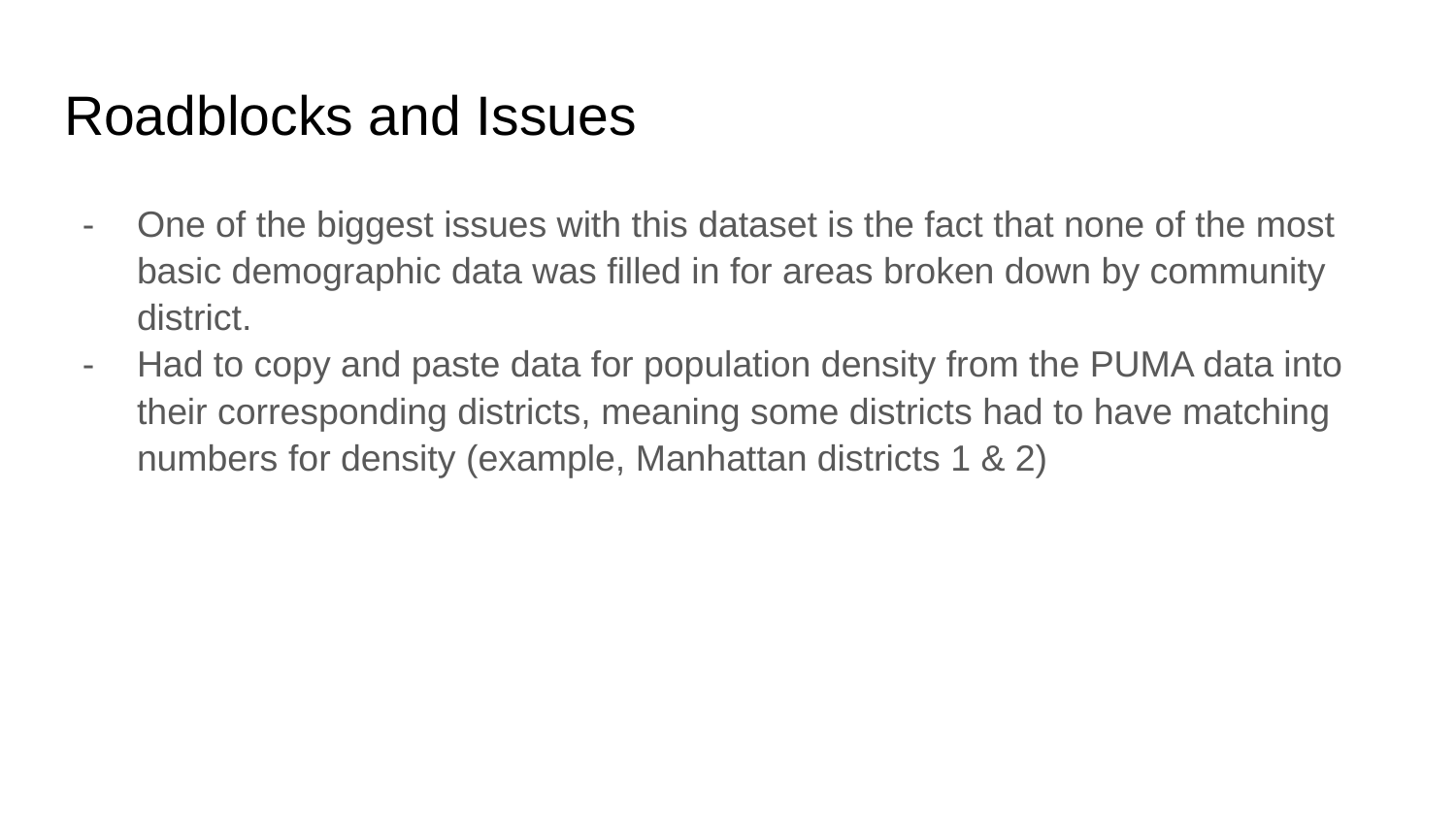

# Roadblocks and Issues
One of the biggest issues with this dataset is the fact that none of the most basic demographic data was filled in for areas broken down by community district.
Had to copy and paste data for population density from the PUMA data into their corresponding districts, meaning some districts had to have matching numbers for density (example, Manhattan districts 1 & 2)